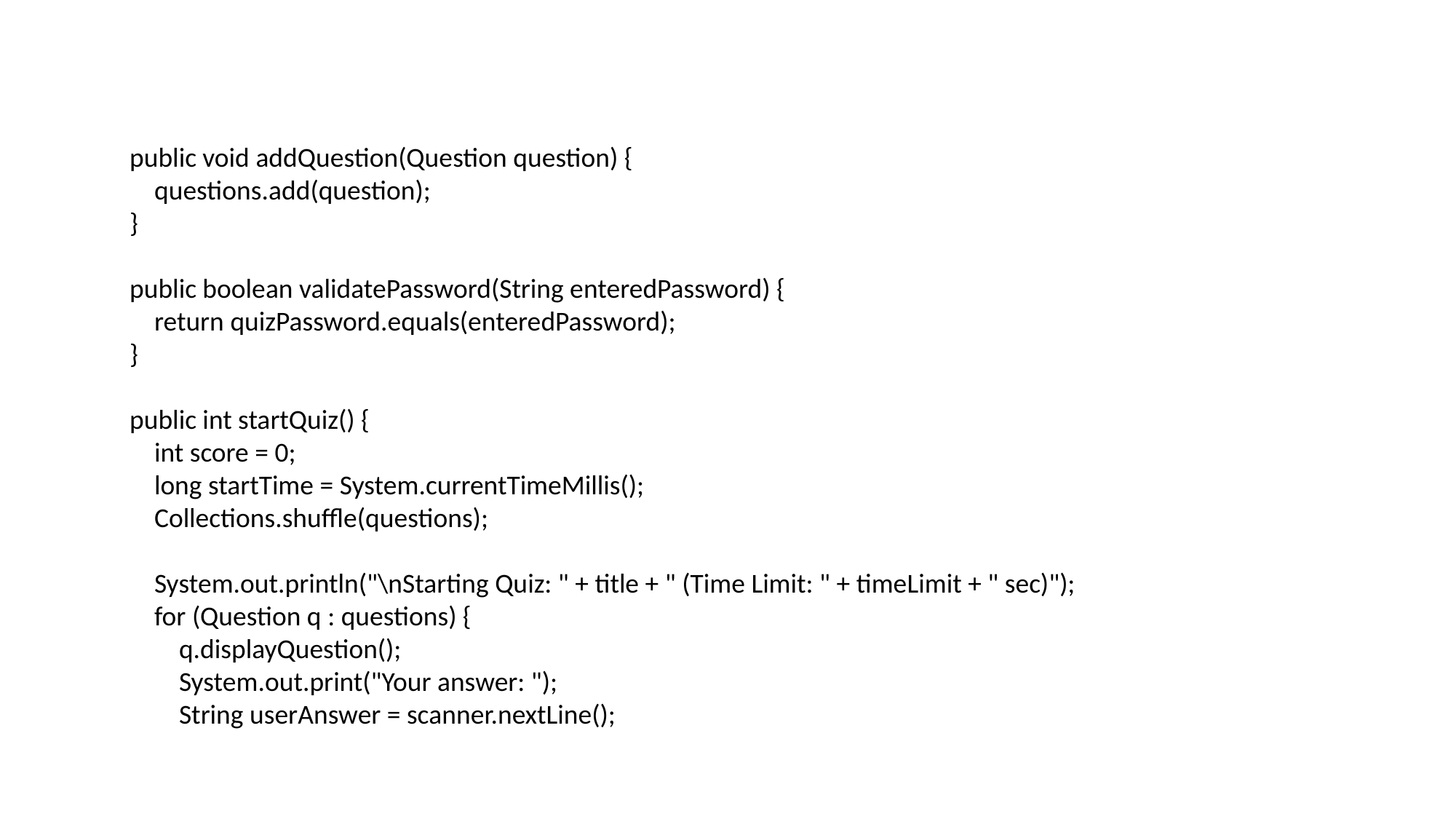

public void addQuestion(Question question) {
        questions.add(question);
    }

    public boolean validatePassword(String enteredPassword) {
        return quizPassword.equals(enteredPassword);
    }

    public int startQuiz() {
        int score = 0;
        long startTime = System.currentTimeMillis();
        Collections.shuffle(questions);

        System.out.println("\nStarting Quiz: " + title + " (Time Limit: " + timeLimit + " sec)");
        for (Question q : questions) {
            q.displayQuestion();
            System.out.print("Your answer: ");
            String userAnswer = scanner.nextLine();